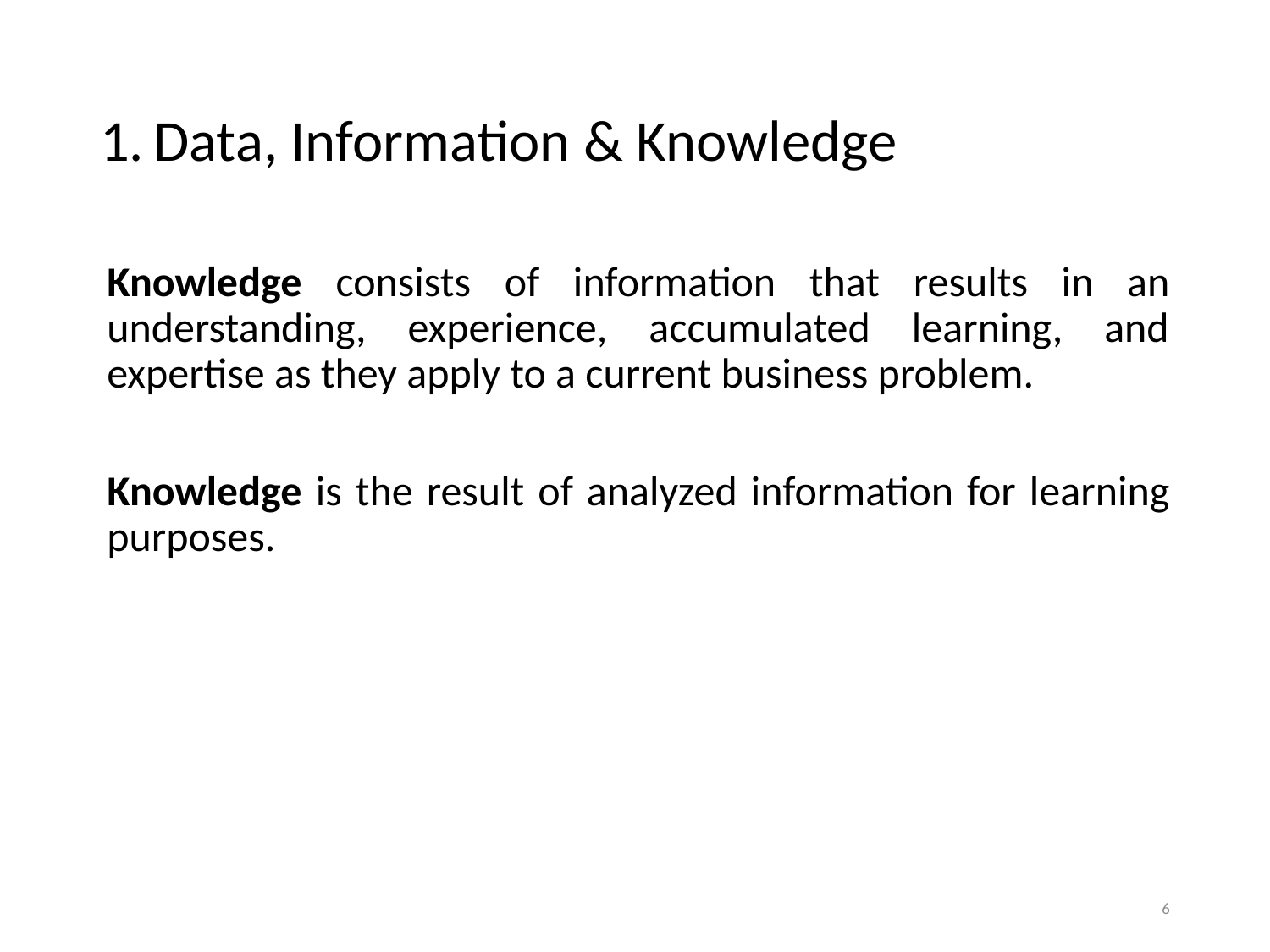

# Data, Information & Knowledge
Knowledge consists of information that results in an understanding, experience, accumulated learning, and expertise as they apply to a current business problem.

Knowledge is the result of analyzed information for learning purposes.
6